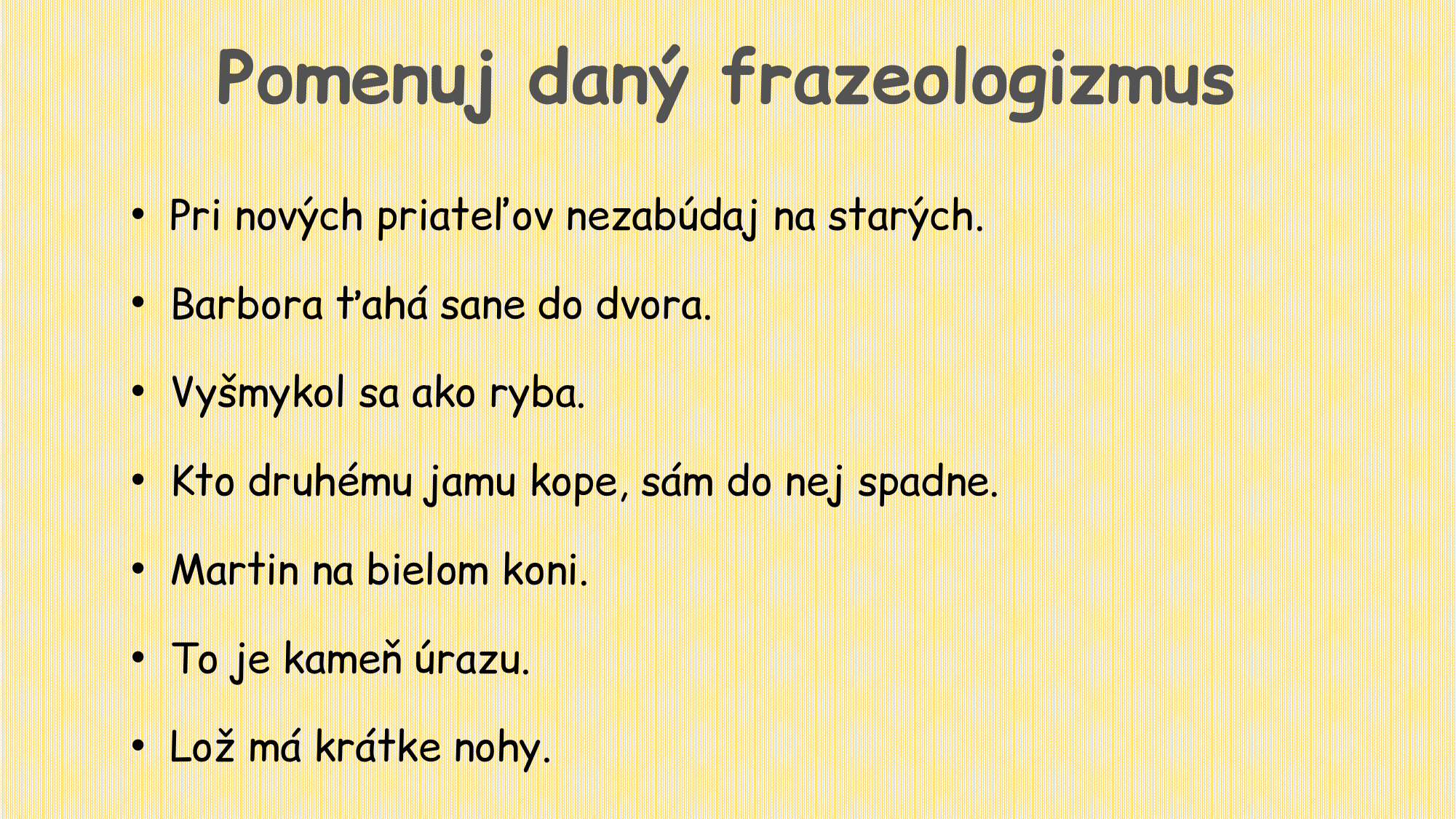

# Pomenuj daný frazeologizmus
 Pri nových priateľov nezabúdaj na starých.
 Barbora ťahá sane do dvora.
 Vyšmykol sa ako ryba.
 Kto druhému jamu kope, sám do nej spadne.
 Martin na bielom koni.
 To je kameň úrazu.
 Lož má krátke nohy.